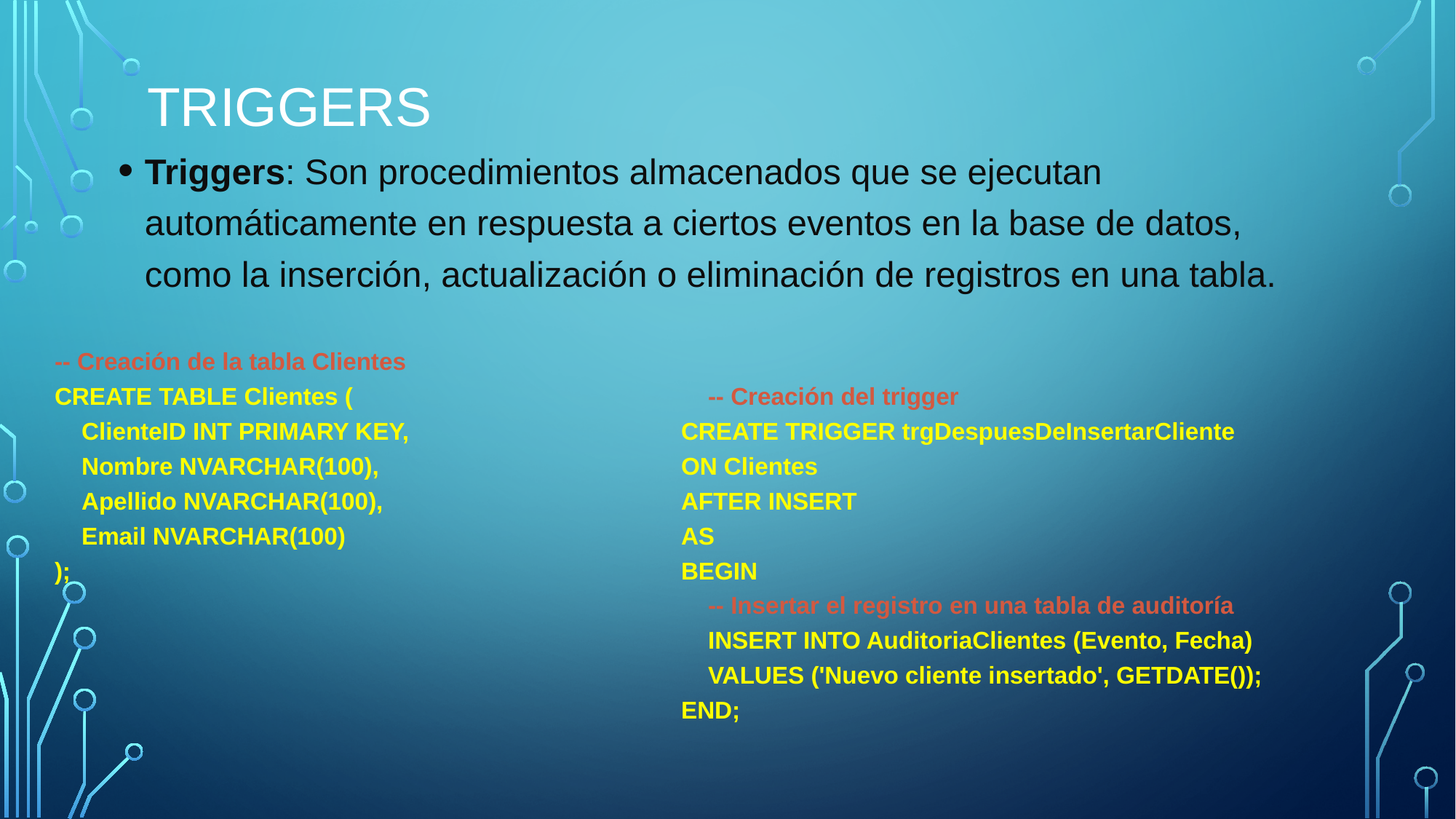

# Triggers
Triggers: Son procedimientos almacenados que se ejecutan automáticamente en respuesta a ciertos eventos en la base de datos, como la inserción, actualización o eliminación de registros en una tabla.

-- Creación de la tabla Clientes
CREATE TABLE Clientes (
    ClienteID INT PRIMARY KEY,
    Nombre NVARCHAR(100),
    Apellido NVARCHAR(100),
    Email NVARCHAR(100)
);

    -- Creación del trigger
CREATE TRIGGER trgDespuesDeInsertarCliente
ON Clientes
AFTER INSERT
AS
BEGIN
    -- Insertar el registro en una tabla de auditoría
    INSERT INTO AuditoriaClientes (Evento, Fecha)
    VALUES ('Nuevo cliente insertado', GETDATE());
END;